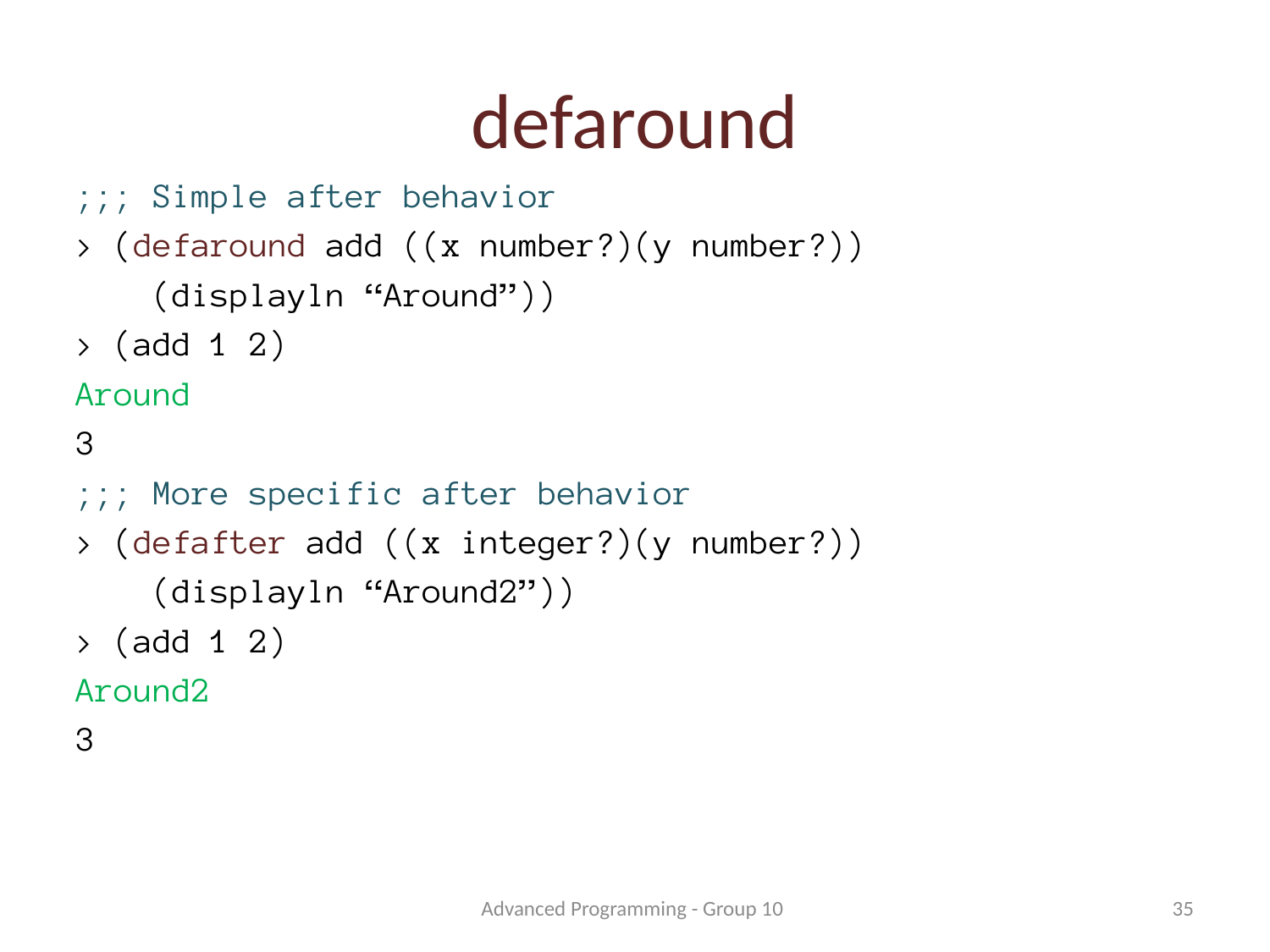

# defaround
;;; Simple after behavior
> (defaround add ((x number?)(y number?))
    (displayln “Around”))
> (add 1 2)
Around
3
;;; More specific after behavior
> (defafter add ((x integer?)(y number?))
    (displayln “Around2”))
> (add 1 2)
Around2
3

Advanced Programming - Group 10
35